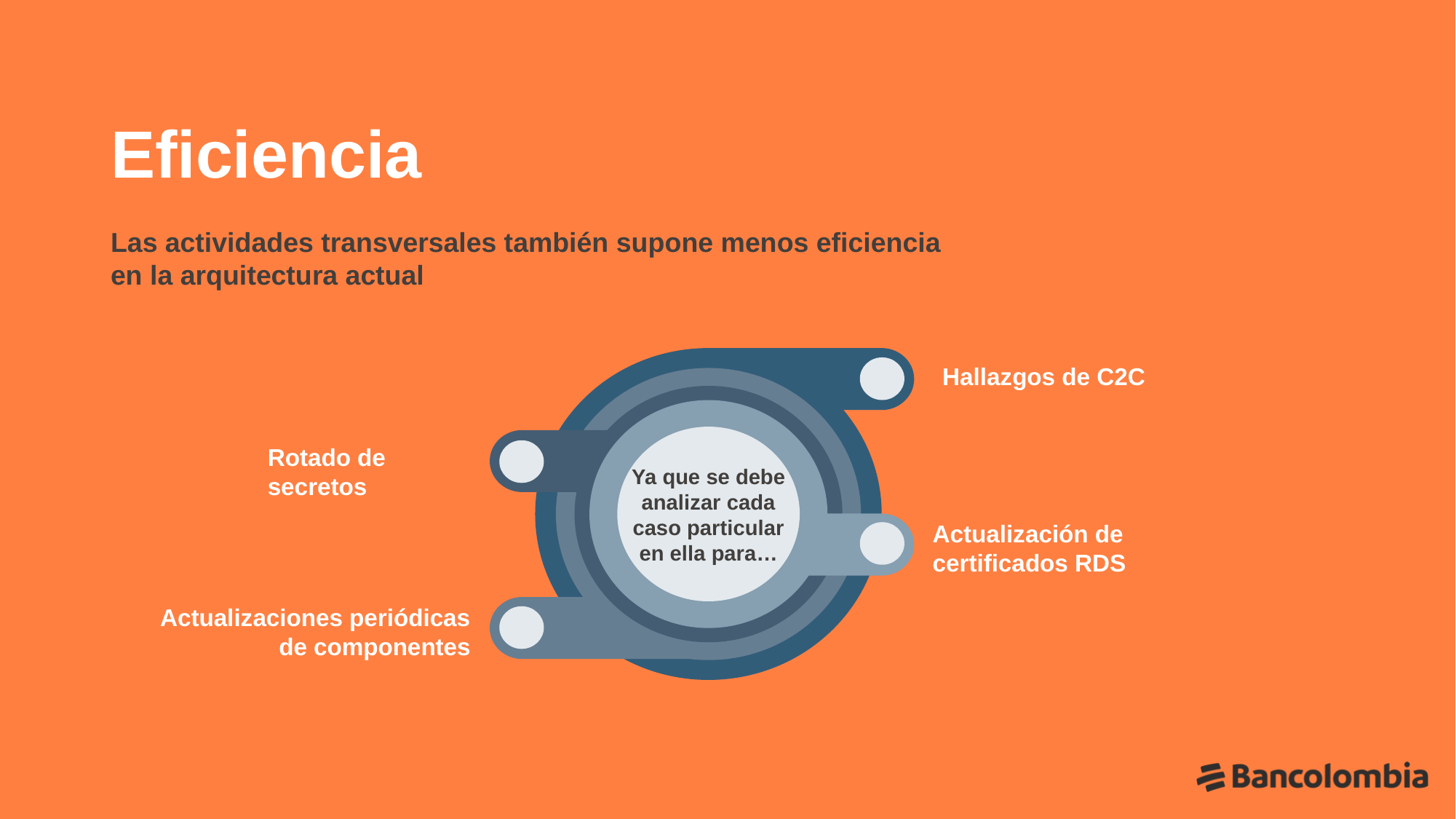

Eficiencia
Las actividades transversales también supone menos eficiencia en la arquitectura actual

Ya que se debe analizar cada caso particular en ella para…
Hallazgos de C2C
Rotado de secretos
Actualización de certificados RDS
Actualizaciones periódicas de componentes